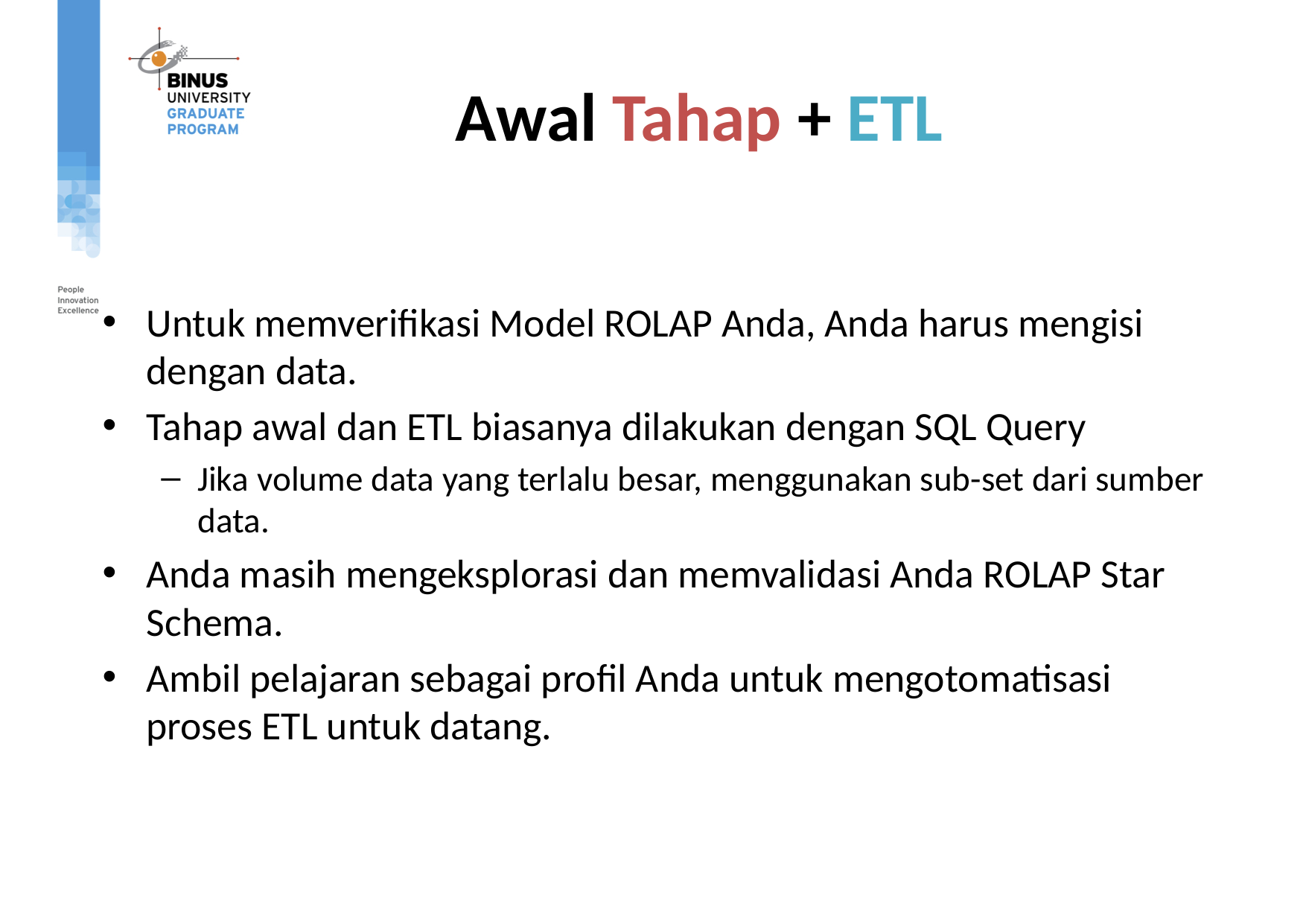

# Awal Tahap + ETL
Untuk memverifikasi Model ROLAP Anda, Anda harus mengisi dengan data.
Tahap awal dan ETL biasanya dilakukan dengan SQL Query
Jika volume data yang terlalu besar, menggunakan sub-set dari sumber data.
Anda masih mengeksplorasi dan memvalidasi Anda ROLAP Star Schema.
Ambil pelajaran sebagai profil Anda untuk mengotomatisasi proses ETL untuk datang.